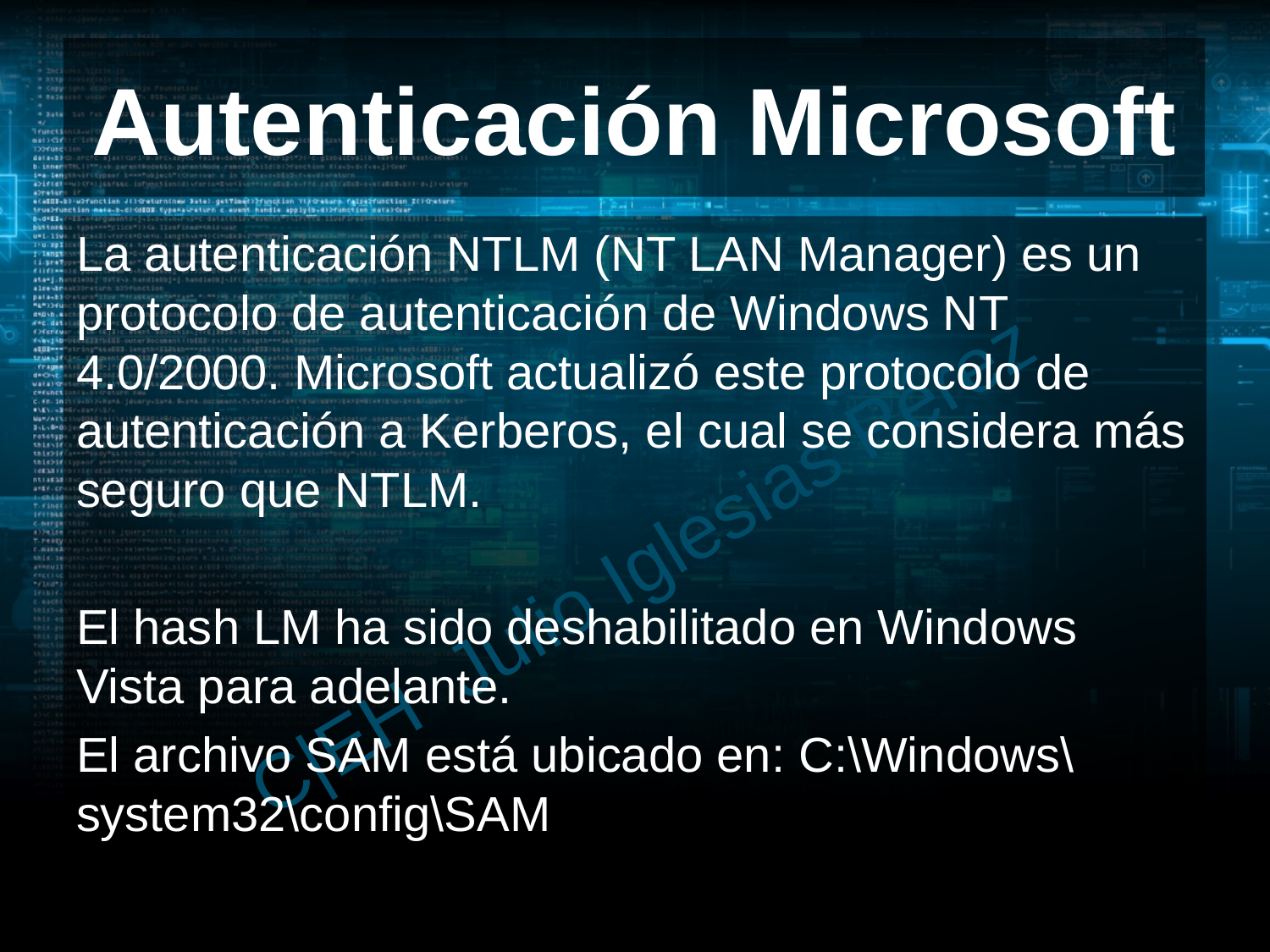

# Autenticación Microsoft
La autenticación NTLM (NT LAN Manager) es un protocolo de autenticación de Windows NT 4.0/2000. Microsoft actualizó este protocolo de autenticación a Kerberos, el cual se considera más seguro que NTLM.

El hash LM ha sido deshabilitado en Windows Vista para adelante.
El archivo SAM está ubicado en: C:\Windows\system32\config\SAM
C|EH  Julio Iglesias Pérez